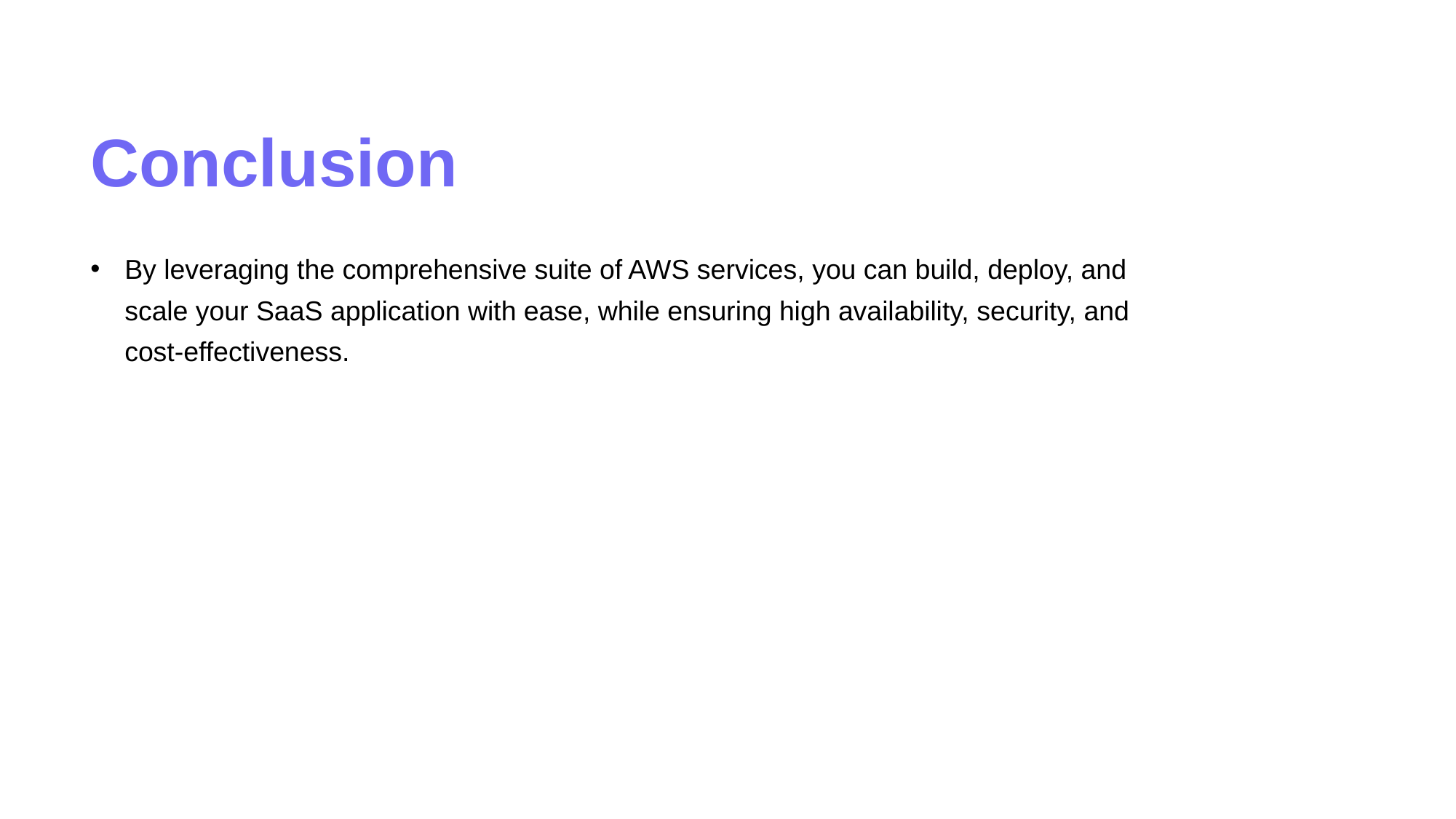

Conclusion
By leveraging the comprehensive suite of AWS services, you can build, deploy, and scale your SaaS application with ease, while ensuring high availability, security, and cost-effectiveness.